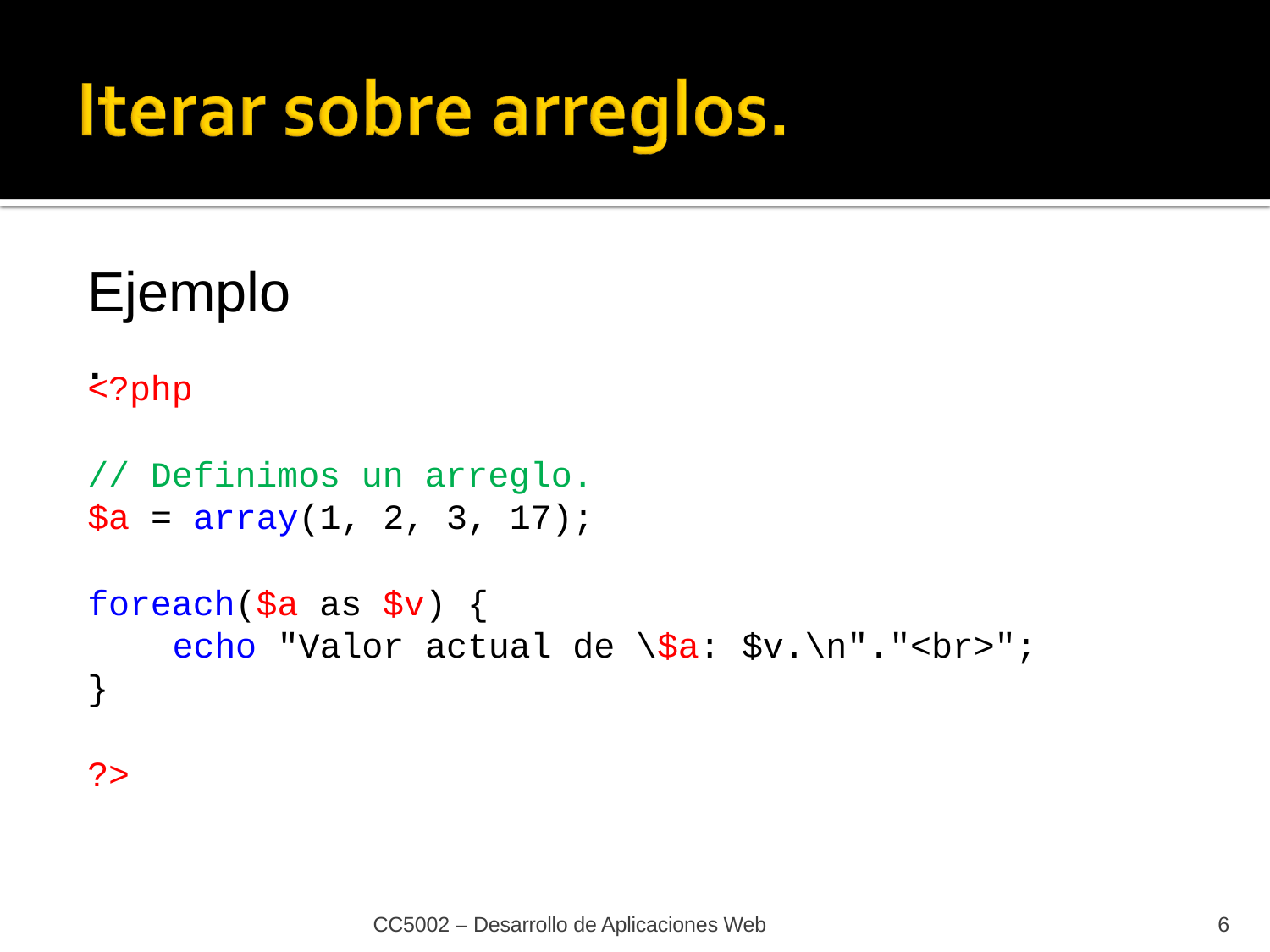

# Ejemplo.
<?php

// Definimos un arreglo.
$a = array(1, 2, 3, 17);

foreach($a as $v) {
echo "Valor actual de \$a: $v.\n"."<br>";
}

?>
CC5002 – Desarrollo de Aplicaciones Web
6